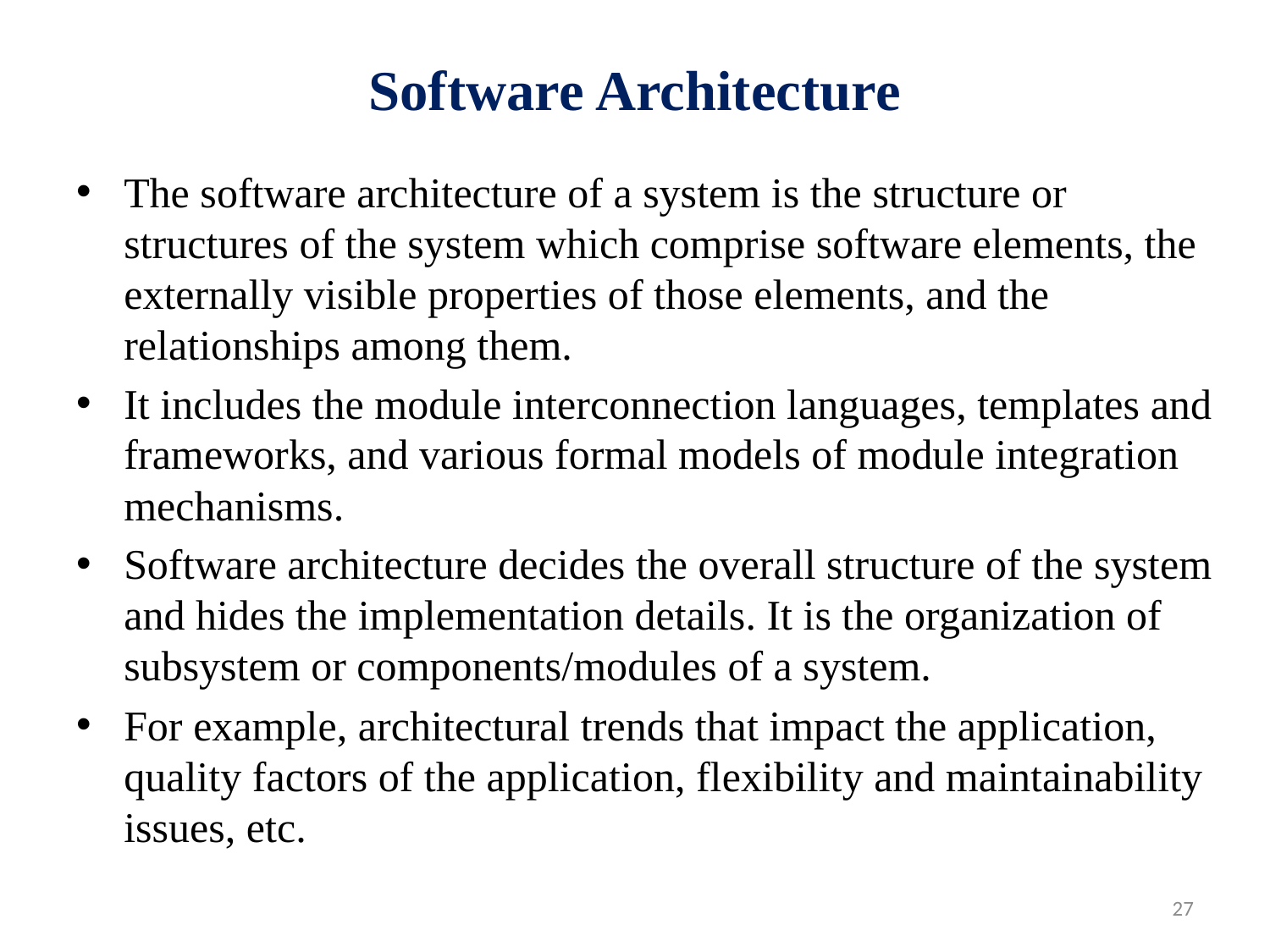

# Software Architecture
The software architecture of a system is the structure or structures of the system which comprise software elements, the externally visible properties of those elements, and the relationships among them.
It includes the module interconnection languages, templates and frameworks, and various formal models of module integration mechanisms.
Software architecture decides the overall structure of the system and hides the implementation details. It is the organization of subsystem or components/modules of a system.
For example, architectural trends that impact the application, quality factors of the application, flexibility and maintainability issues, etc.
27